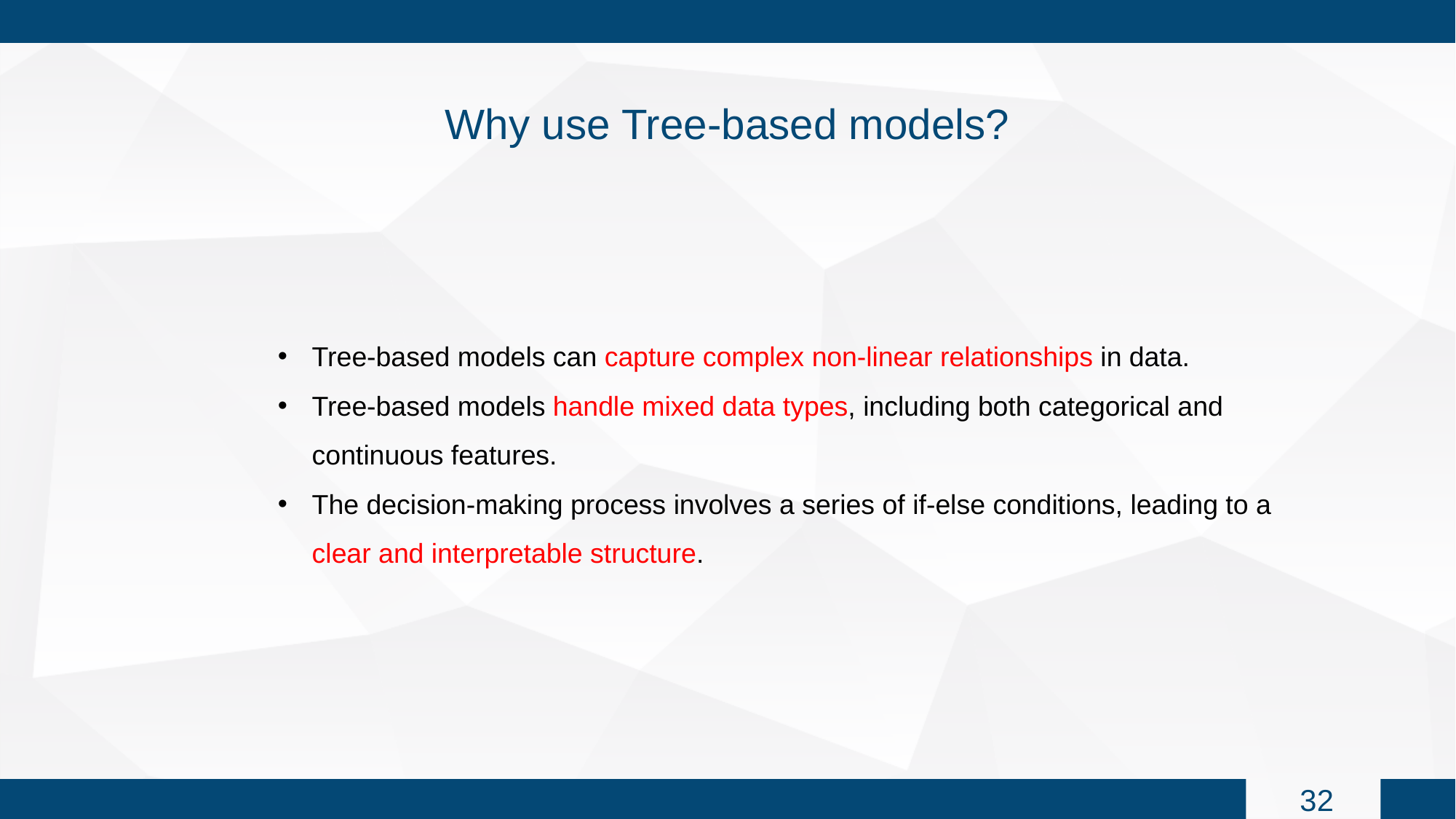

Why use Tree-based models?

Surveillance Record

Surgery Record

The circles below represent True predictions.
Decision Tree Prediction

Random Forest Prediction

XGBoost Prediction

Tree-based models can capture complex non-linear relationships in data.
Tree-based models handle mixed data types, including both categorical and continuous features.
The decision-making process involves a series of if-else conditions, leading to a clear and interpretable structure.
32